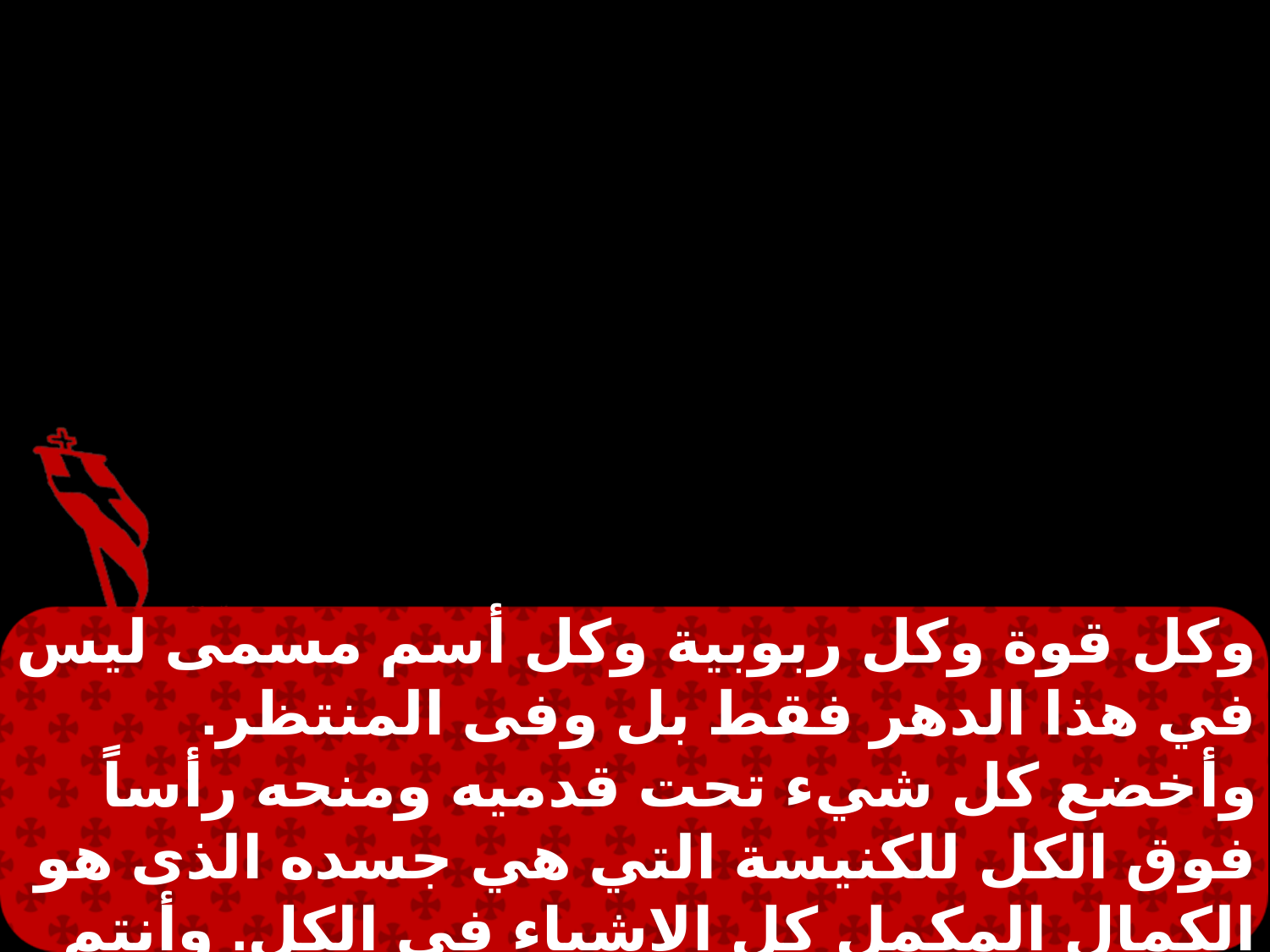

وكل قوة وكل ربوبية وكل أسم مسمى ليس في هذا الدهر فقط بل وفى المنتظر. وأخضع كل شيء تحت قدميه ومنحه رأساً فوق الكل للكنيسة التي هي جسده الذى هو الكمال المكمل كل الاشياء في الكل. وأنتم إذ كنتم أمواتًا